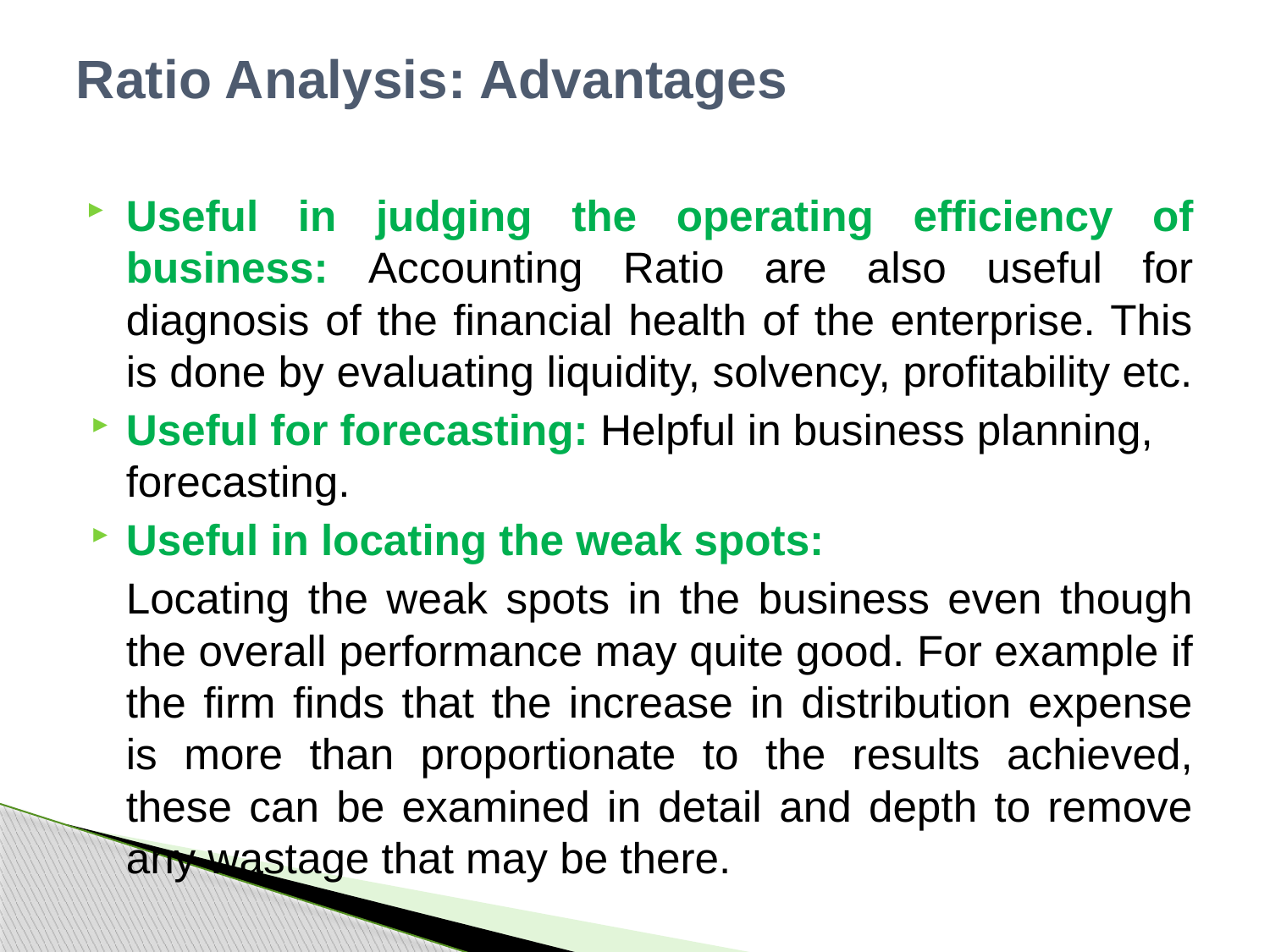

# Ratio Analysis: Advantages
Useful in judging the operating efficiency of business: Accounting Ratio are also useful for diagnosis of the financial health of the enterprise. This is done by evaluating liquidity, solvency, profitability etc.
Useful for forecasting: Helpful in business planning, forecasting.
Useful in locating the weak spots:
	Locating the weak spots in the business even though the overall performance may quite good. For example if the firm finds that the increase in distribution expense is more than proportionate to the results achieved, these can be examined in detail and depth to remove any wastage that may be there.